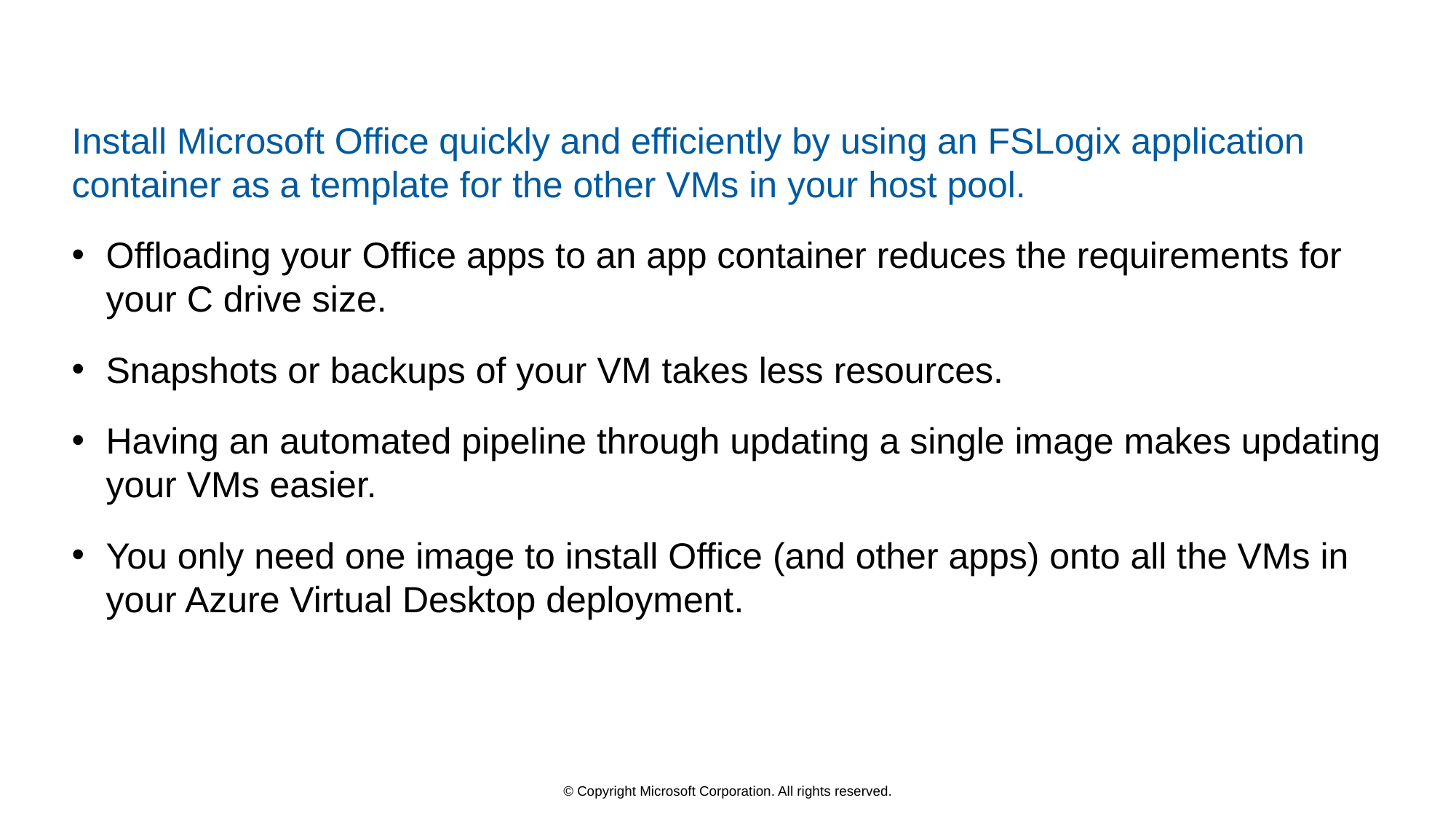

Install Microsoft Office quickly and efficiently by using an FSLogix application container as a template for the other VMs in your host pool.
Offloading your Office apps to an app container reduces the requirements for your C drive size.
Snapshots or backups of your VM takes less resources.
Having an automated pipeline through updating a single image makes updating your VMs easier.
You only need one image to install Office (and other apps) onto all the VMs in your Azure Virtual Desktop deployment.